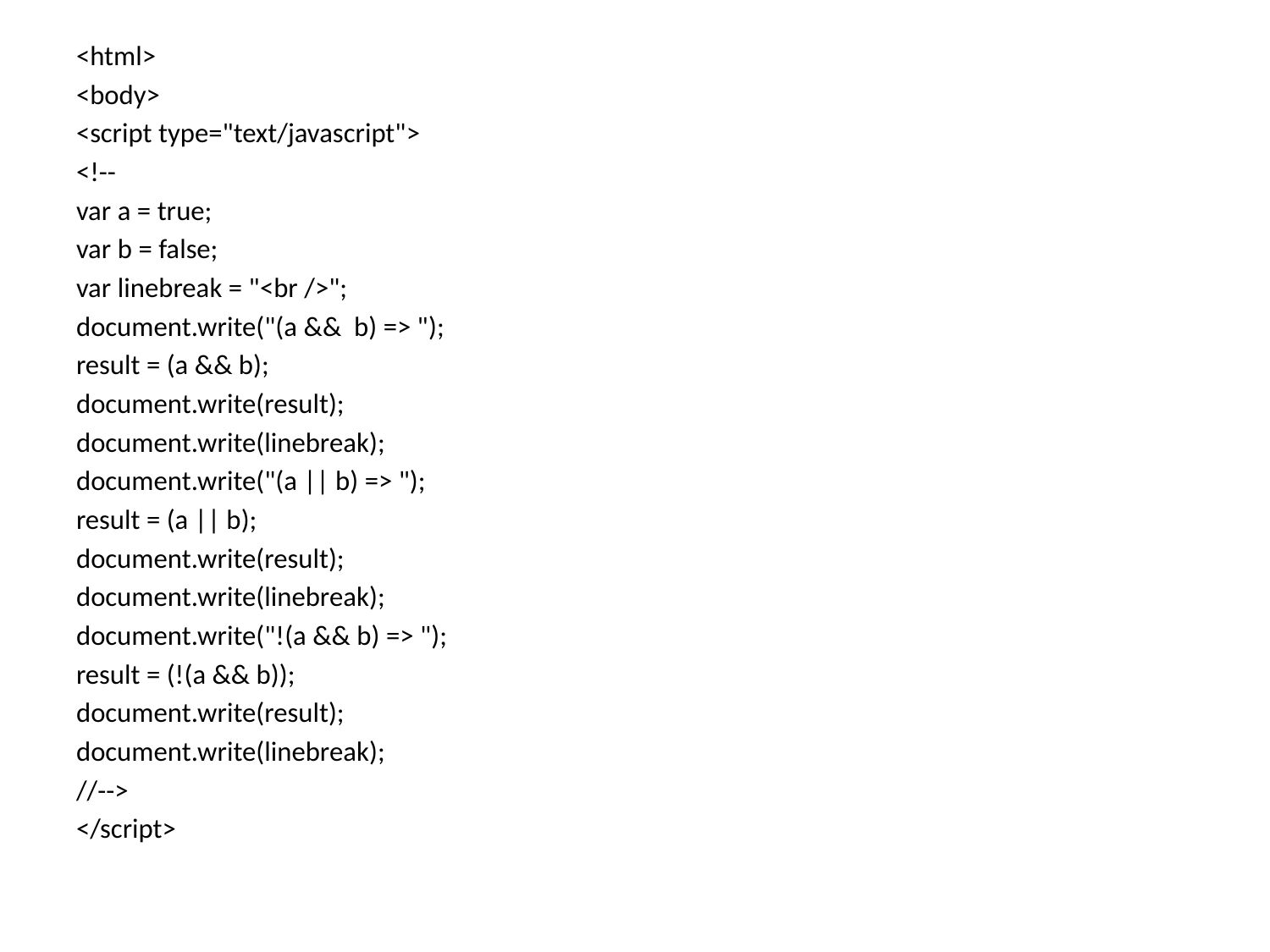

<html>
<body>
<script type="text/javascript">
<!--
var a = true;
var b = false;
var linebreak = "<br />";
document.write("(a &&  b) => ");
result = (a && b);
document.write(result);
document.write(linebreak);
document.write("(a || b) => ");
result = (a || b);
document.write(result);
document.write(linebreak);
document.write("!(a && b) => ");
result = (!(a && b));
document.write(result);
document.write(linebreak);
//-->
</script>
#